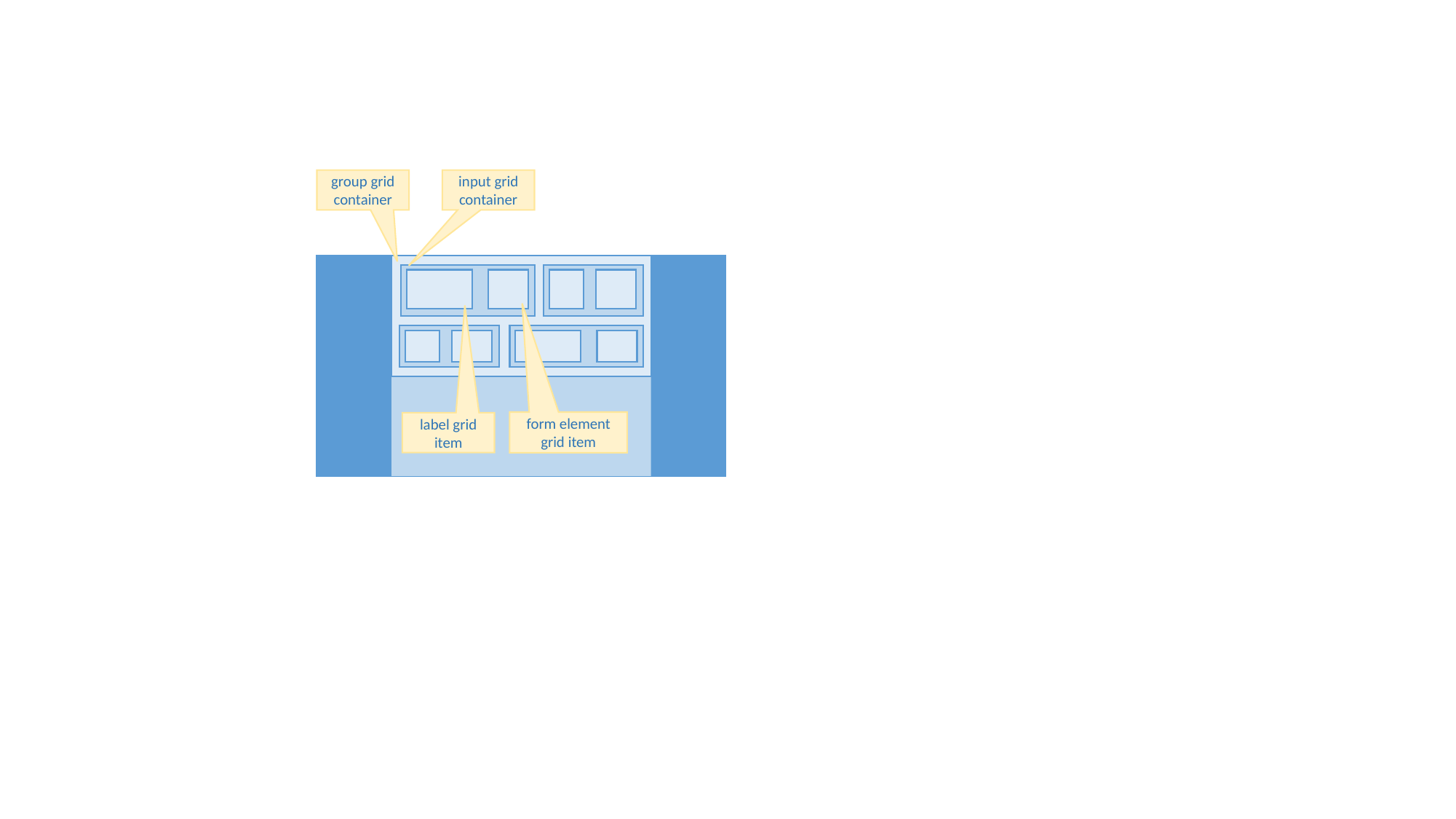

group grid
container
input grid
container

form element
grid item
label grid
item